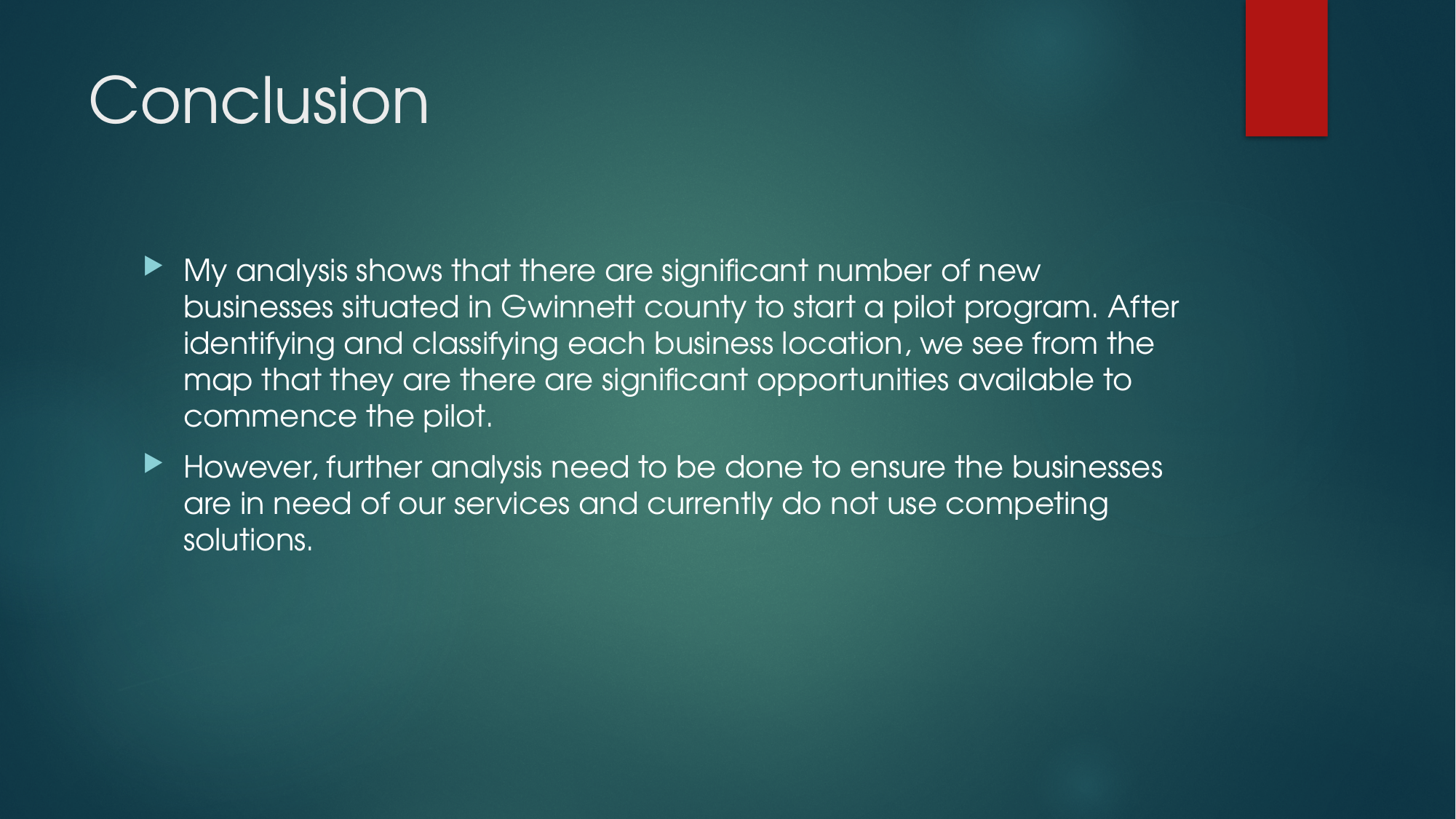

# Conclusion
My analysis shows that there are significant number of new businesses situated in Gwinnett county to start a pilot program. After identifying and classifying each business location, we see from the map that they are there are significant opportunities available to commence the pilot.
However, further analysis need to be done to ensure the businesses are in need of our services and currently do not use competing solutions.